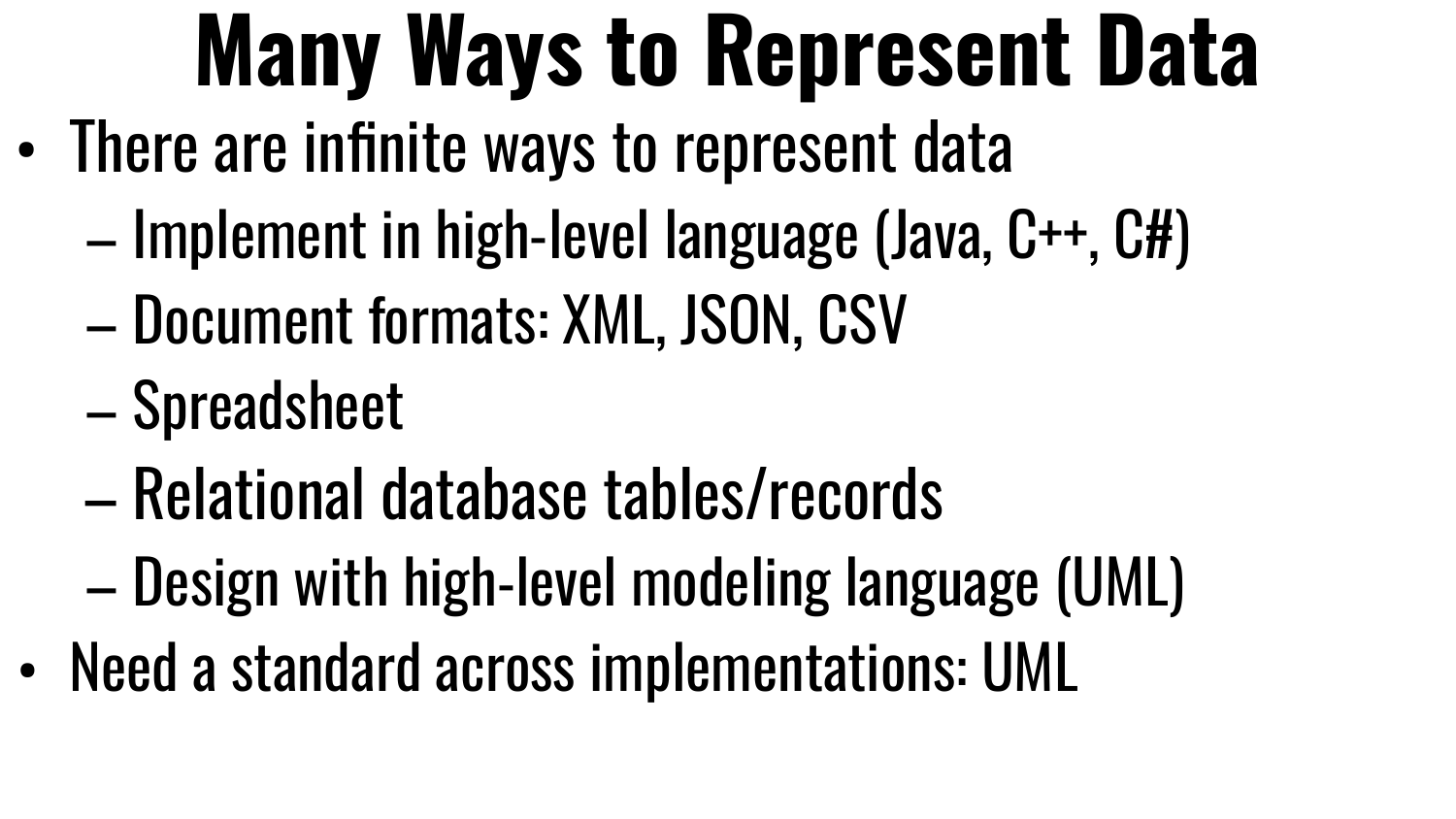

# Many Ways to Represent Data
There are infinite ways to represent data
Implement in high-level language (Java, C++, C#)
Document formats: XML, JSON, CSV
Spreadsheet
Relational database tables/records
Design with high-level modeling language (UML)
Need a standard across implementations: UML